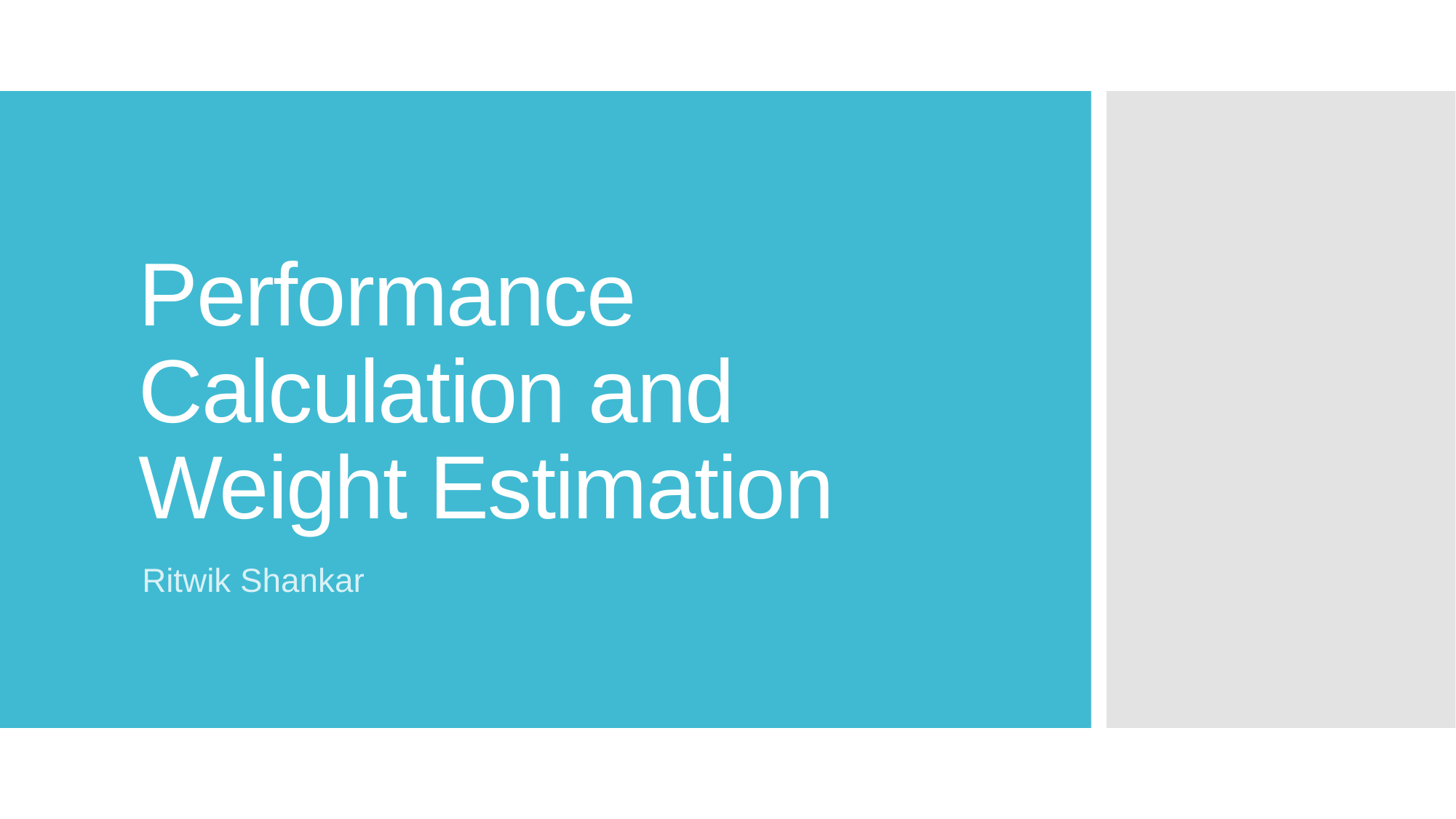

# Performance Calculation and Weight Estimation
Ritwik Shankar